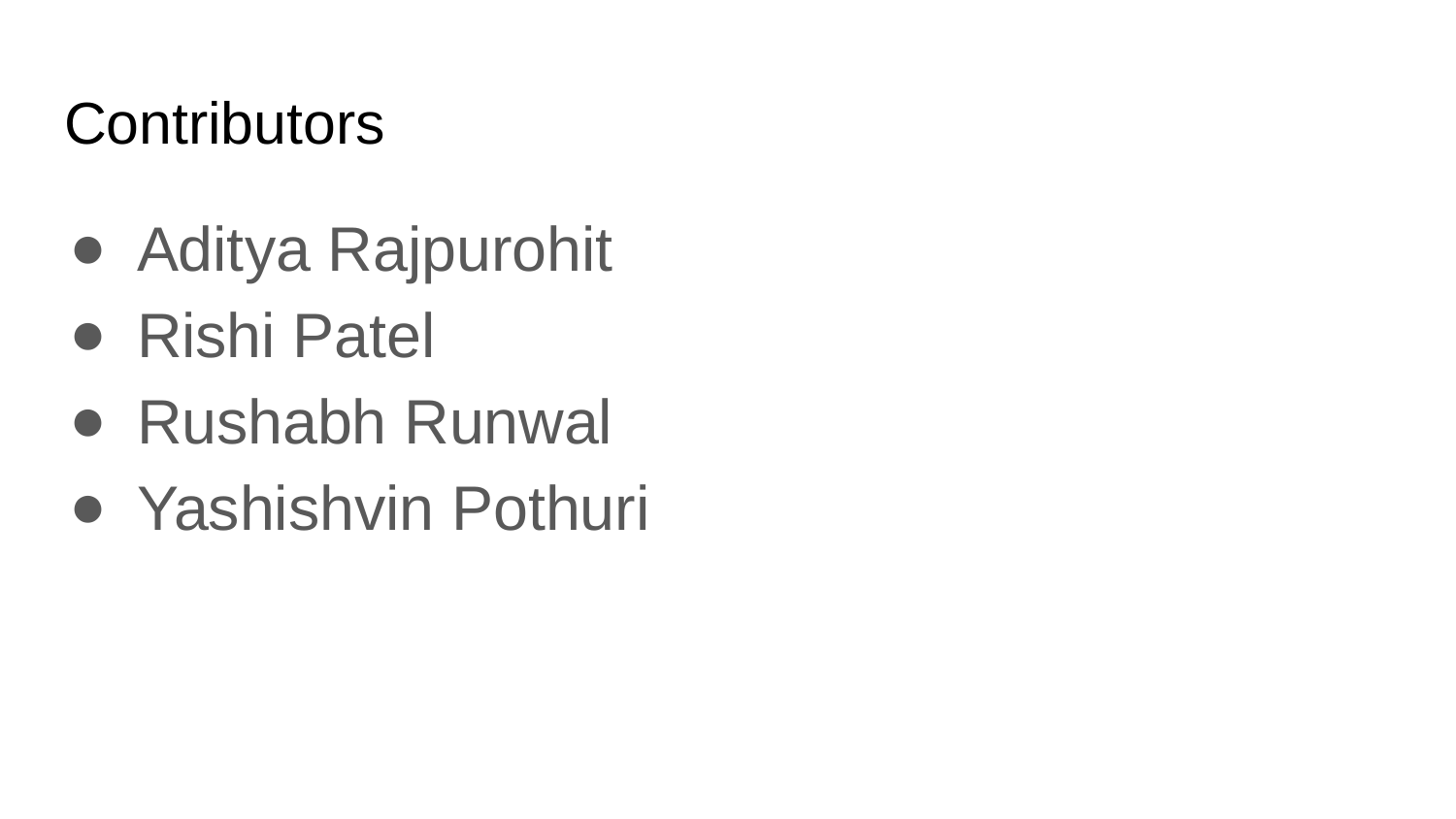

# Contributors
Aditya Rajpurohit
Rishi Patel
Rushabh Runwal
Yashishvin Pothuri